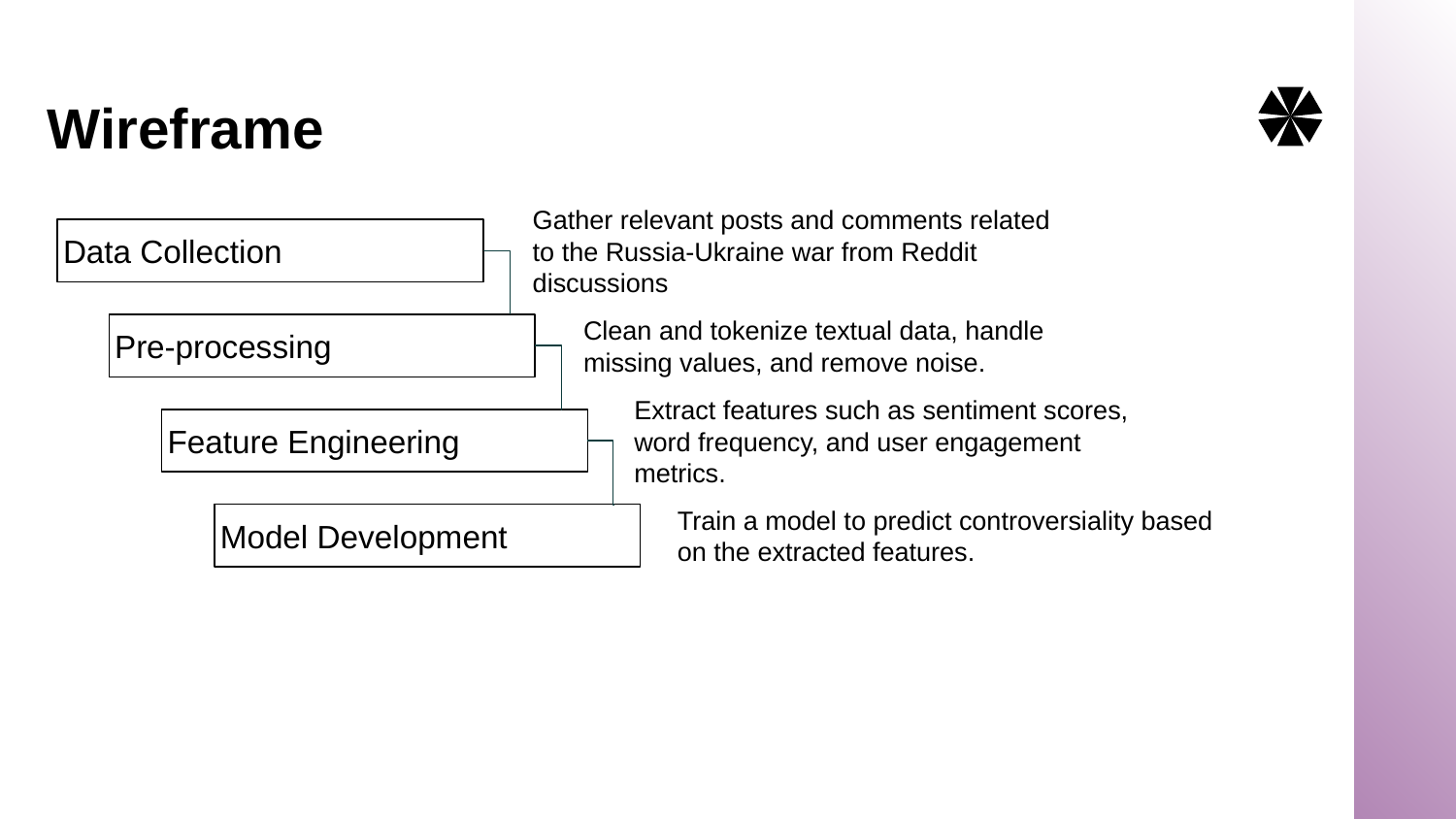

# Wireframe

Data Collection
Gather relevant posts and comments related to the Russia-Ukraine war from Reddit discussions
Pre-processing
Clean and tokenize textual data, handle missing values, and remove noise.
Feature Engineering
Extract features such as sentiment scores, word frequency, and user engagement metrics.
Model Development
Train a model to predict controversiality based on the extracted features.